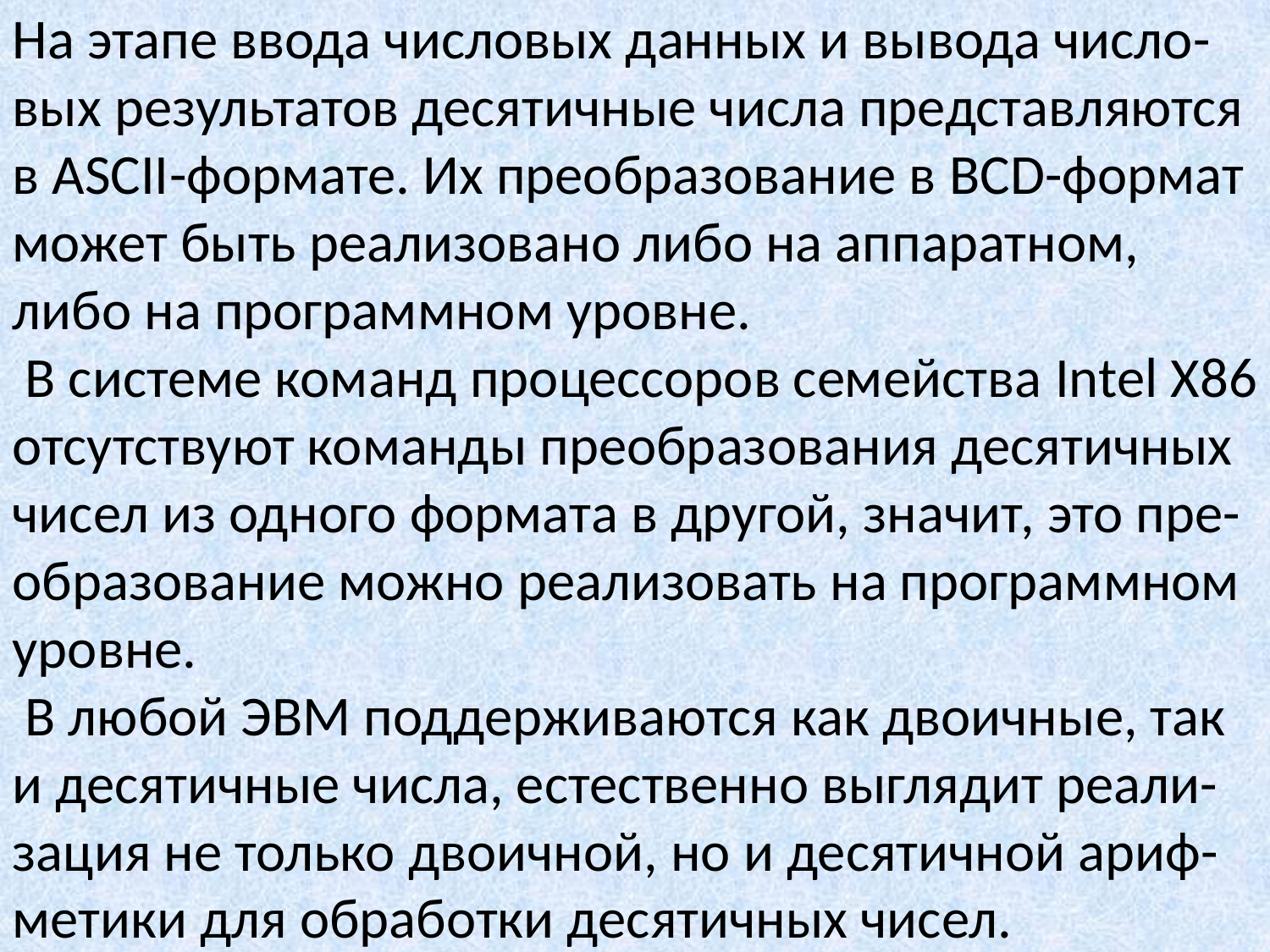

На этапе ввода числовых данных и вывода число-вых результатов десятичные числа представляются в ASCII-формате. Их преобразование в BCD-формат может быть реализовано либо на аппаратном, либо на программном уровне.
 В системе команд процессоров семейства Intel X86 отсутствуют команды преобразования десятичных чисел из одного формата в другой, значит, это пре-образование можно реализовать на программном уровне.
 В любой ЭВМ поддерживаются как двоичные, так и десятичные числа, естественно выглядит реали-зация не только двоичной, но и десятичной ариф-метики для обработки десятичных чисел.